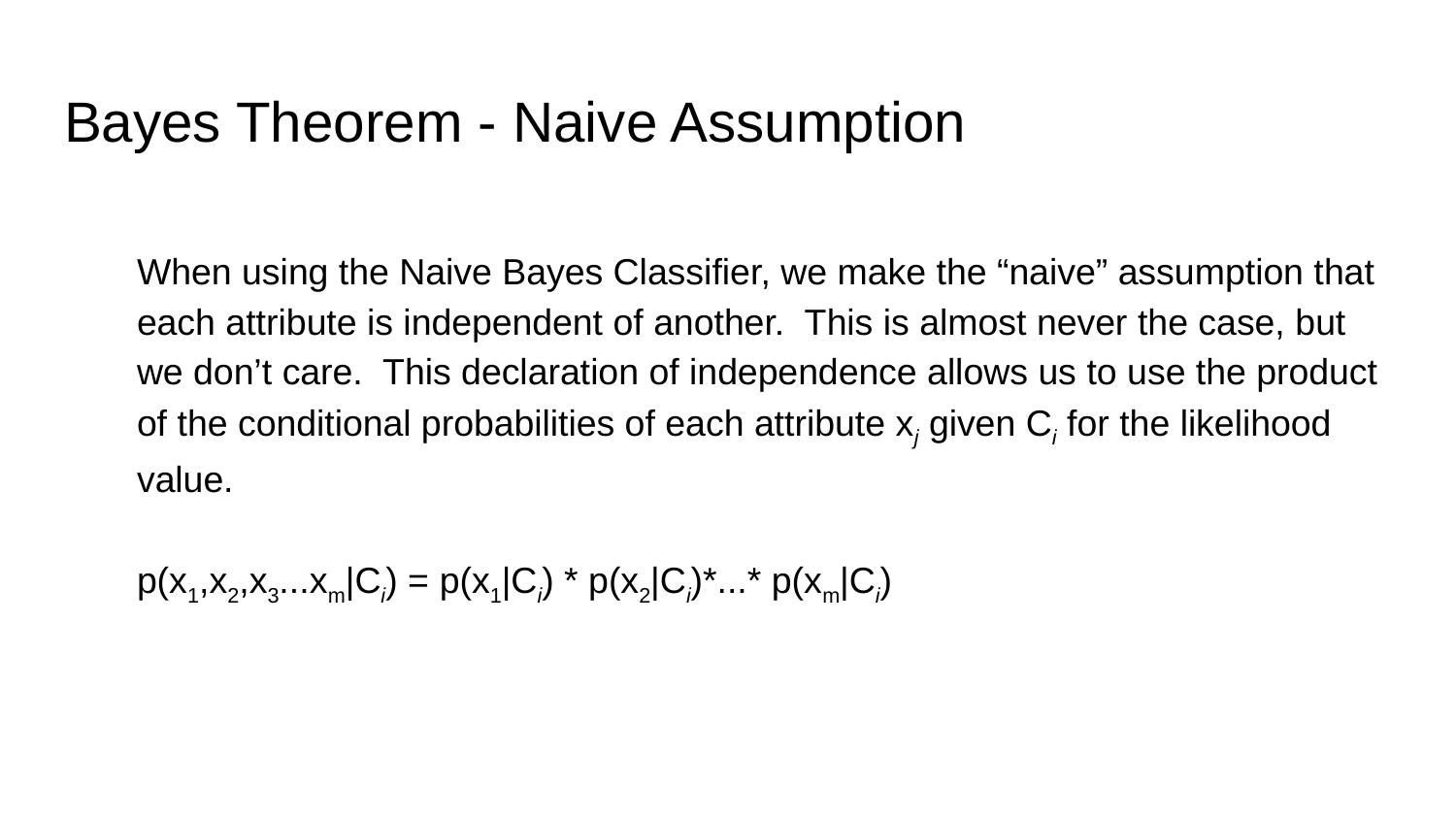

# Bayes Theorem - Naive Assumption

When using the Naive Bayes Classifier, we make the “naive” assumption that each attribute is independent of another.  This is almost never the case, but we don’t care.  This declaration of independence allows us to use the product of the conditional probabilities of each attribute xj given Ci for the likelihood value.

p(x1,x2,x3...xm|Ci) = p(x1|Ci) * p(x2|Ci)*...* p(xm|Ci)